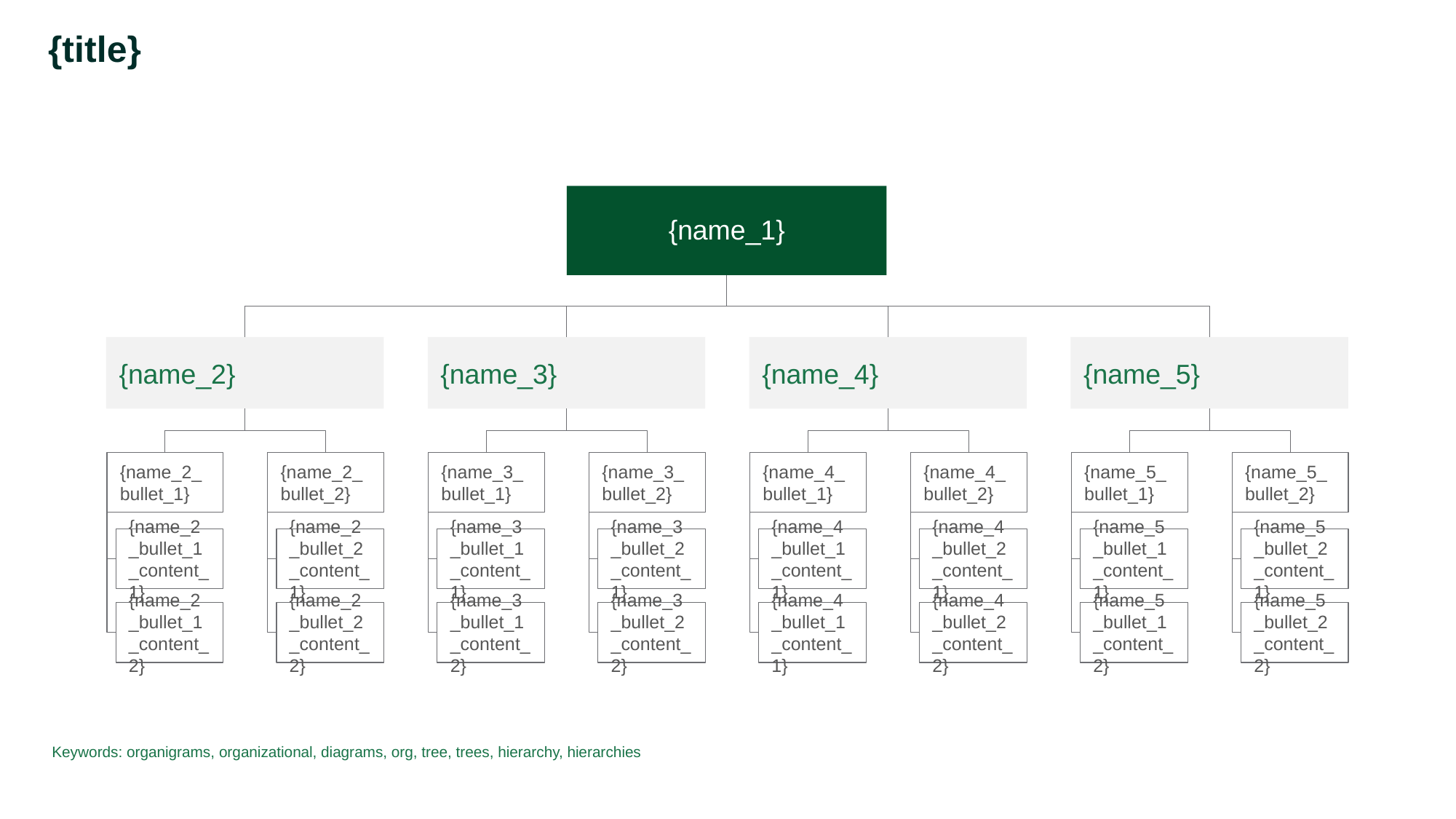

# {title}
{name_1}
{name_2}
{name_3}
{name_4}
{name_5}
{name_2_bullet_1}
{name_2_bullet_2}
{name_3_bullet_1}
{name_3_bullet_2}
{name_4_bullet_1}
{name_4_bullet_2}
{name_5_bullet_1}
{name_5_bullet_2}
{name_2_bullet_1_content_1}
{name_2_bullet_2_content_1}
{name_3_bullet_1_content_1}
{name_3_bullet_2_content_1}
{name_4_bullet_1_content_1}
{name_4_bullet_2_content_1}
{name_5_bullet_1_content_1}
{name_5_bullet_2_content_1}
{name_2_bullet_1_content_2}
{name_2_bullet_2_content_2}
{name_3_bullet_1_content_2}
{name_3_bullet_2_content_2}
{name_4_bullet_1_content_1}
{name_4_bullet_2_content_2}
{name_5_bullet_1_content_2}
{name_5_bullet_2_content_2}
Keywords: organigrams, organizational, diagrams, org, tree, trees, hierarchy, hierarchies